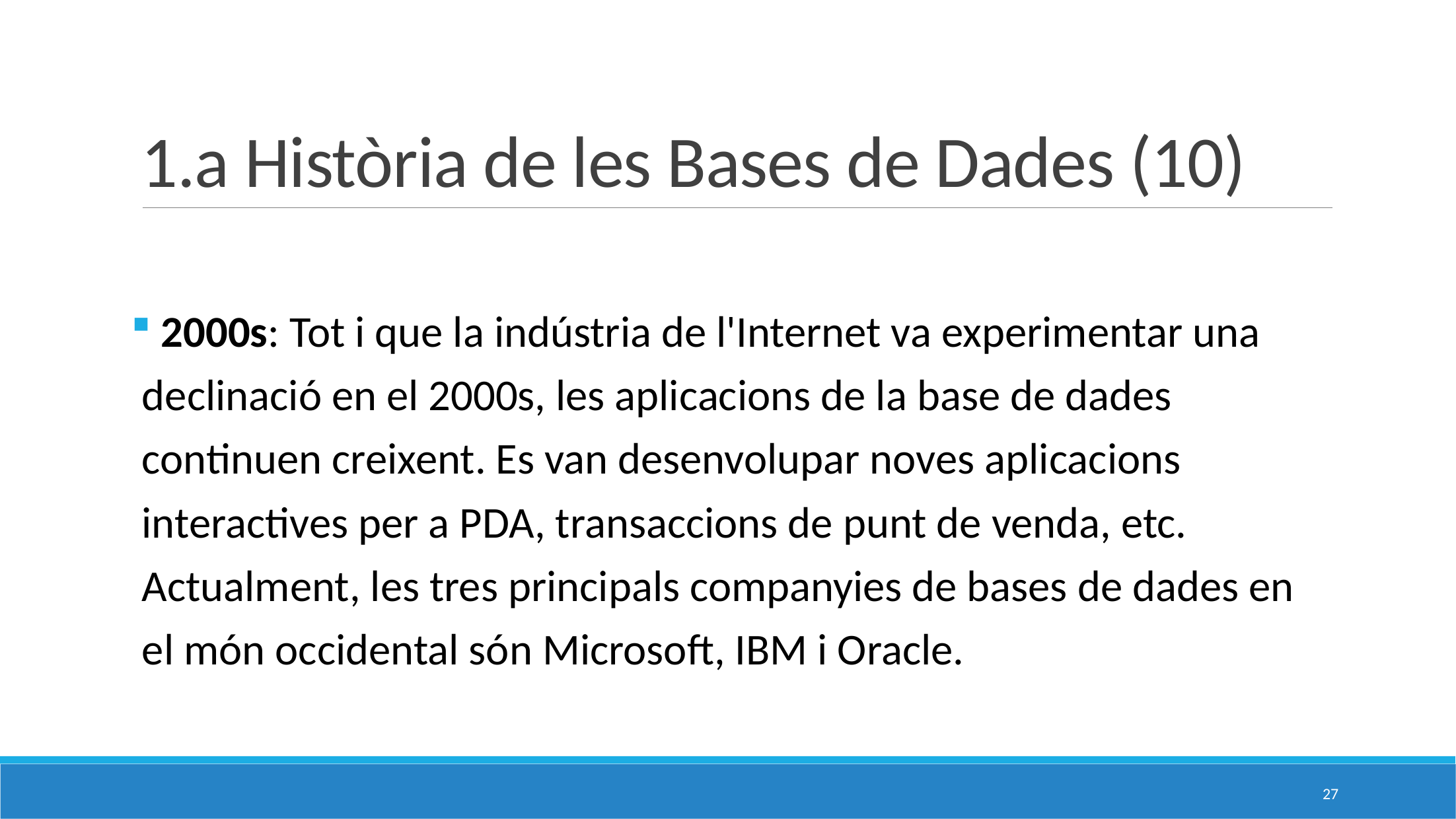

# 1.a Història de les Bases de Dades (10)

 2000s: Tot i que la indústria de l'Internet va experimentar una declinació en el 2000s, les aplicacions de la base de dades  continuen creixent. Es van desenvolupar noves aplicacions interactives per a PDA, transaccions de punt de venda, etc. Actualment, les tres principals companyies de bases de dades en el món occidental són Microsoft, IBM i Oracle.

27